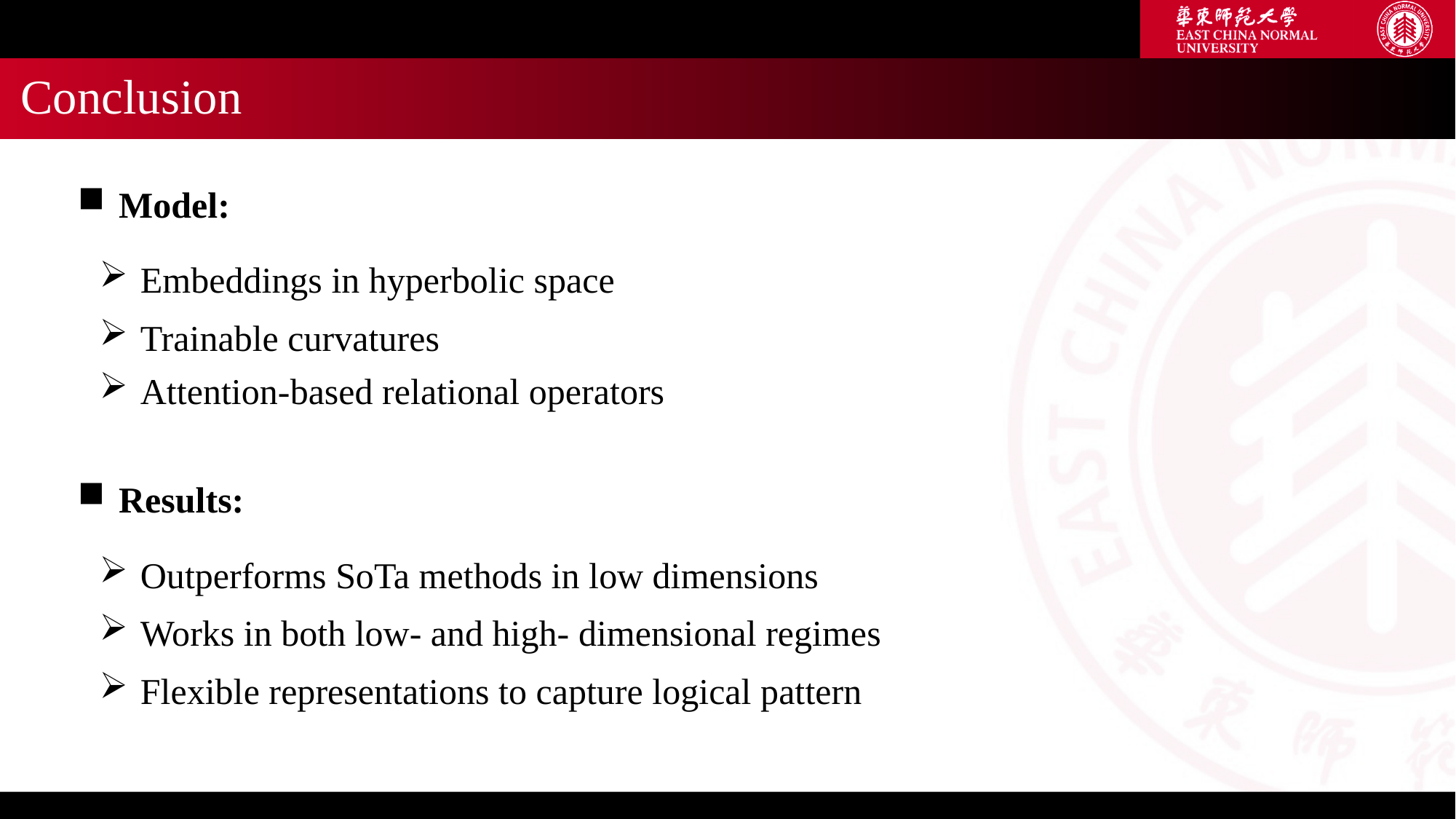

# Conclusion
Model:
Embeddings in hyperbolic space
Trainable curvatures
Attention-based relational operators
Results:
Outperforms SoTa methods in low dimensions
Works in both low- and high- dimensional regimes
Flexible representations to capture logical pattern
16 / 27